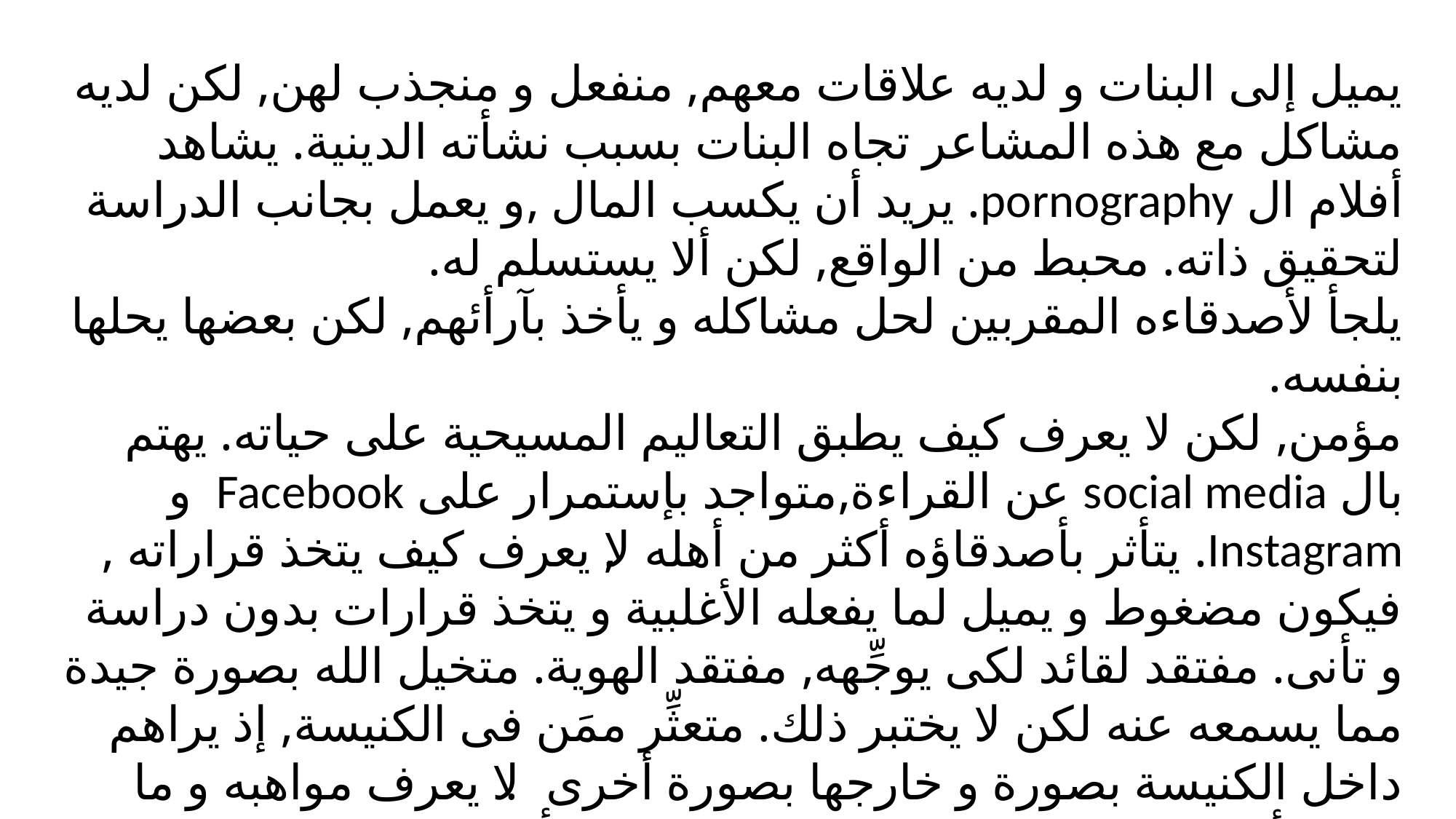

يميل إلى البنات و لديه علاقات معهم, منفعل و منجذب لهن, لكن لديه مشاكل مع هذه المشاعر تجاه البنات بسبب نشأته الدينية. يشاهد أفلام ال pornography. يريد أن يكسب المال ,و يعمل بجانب الدراسة لتحقيق ذاته. محبط من الواقع, لكن ألا يستسلم له.
يلجأ لأصدقاءه المقربين لحل مشاكله و يأخذ بآرأئهم, لكن بعضها يحلها بنفسه.
مؤمن, لكن لا يعرف كيف يطبق التعاليم المسيحية على حياته. يهتم بال social media عن القراءة,متواجد بإستمرار على Facebook  و Instagram. يتأثر بأصدقاؤه أكثر من أهله,لا يعرف كيف يتخذ قراراته , فيكون مضغوط و يميل لما يفعله الأغلبية و يتخذ قرارات بدون دراسة و تأنى. مفتقد لقائد لكى يوجِّهه, مفتقد الهوية. متخيل الله بصورة جيدة مما يسمعه عنه لكن لا يختبر ذلك. متعثِّر ممَن فى الكنيسة, إذ يراهم داخل الكنيسة بصورة و خارجها بصورة أخرى. لا يعرف مواهبه و ما يمكن أن يفعله. قدوته هم محمد صلاح. يثق بأصدقائه و يتكلم كثيرا معهم و أحياناً مع قائده الروحى فى الكنيسة.